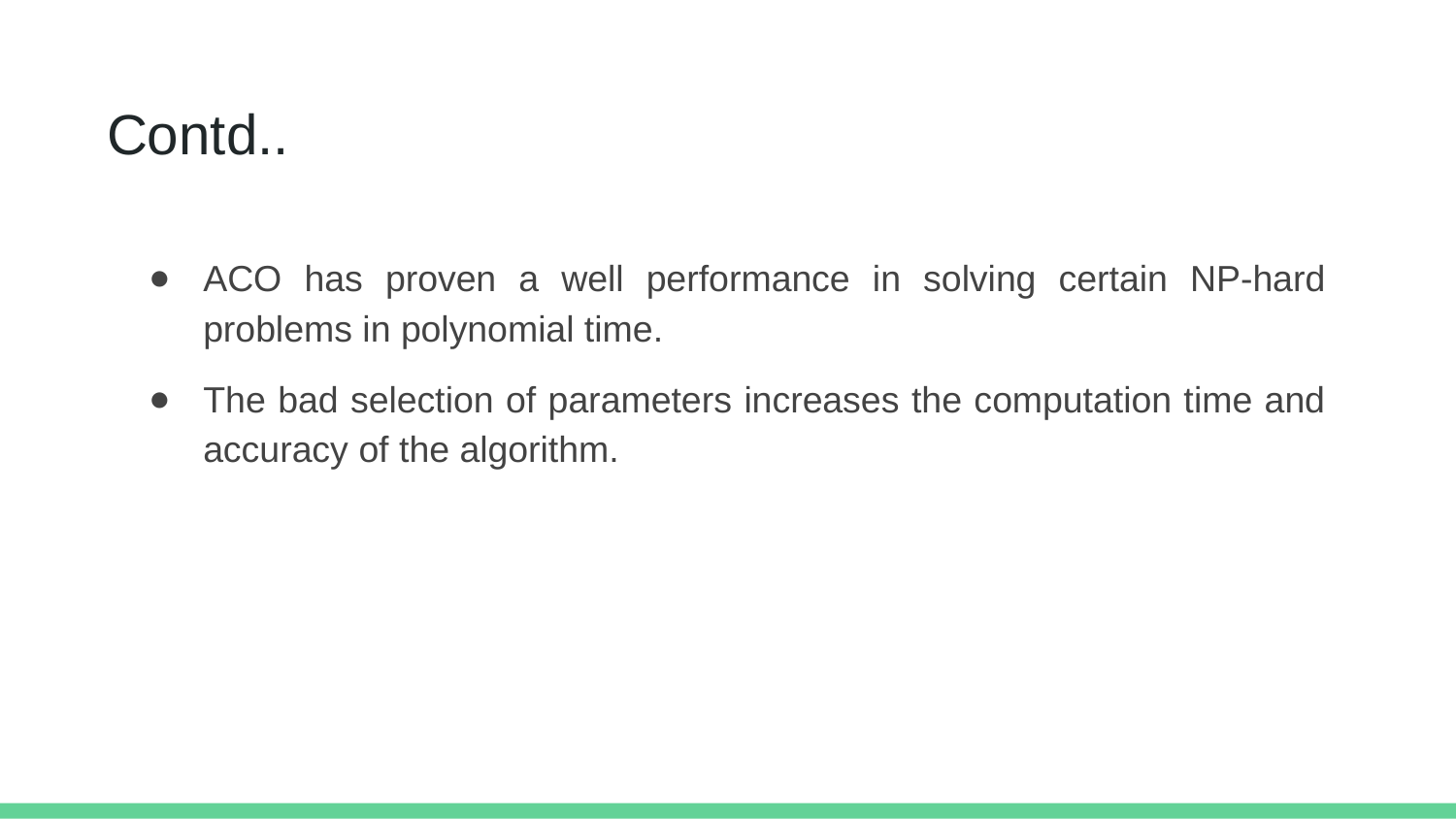

# Contd..

ACO has proven a well performance in solving certain NP-hard problems in polynomial time.
The bad selection of parameters increases the computation time and accuracy of the algorithm.